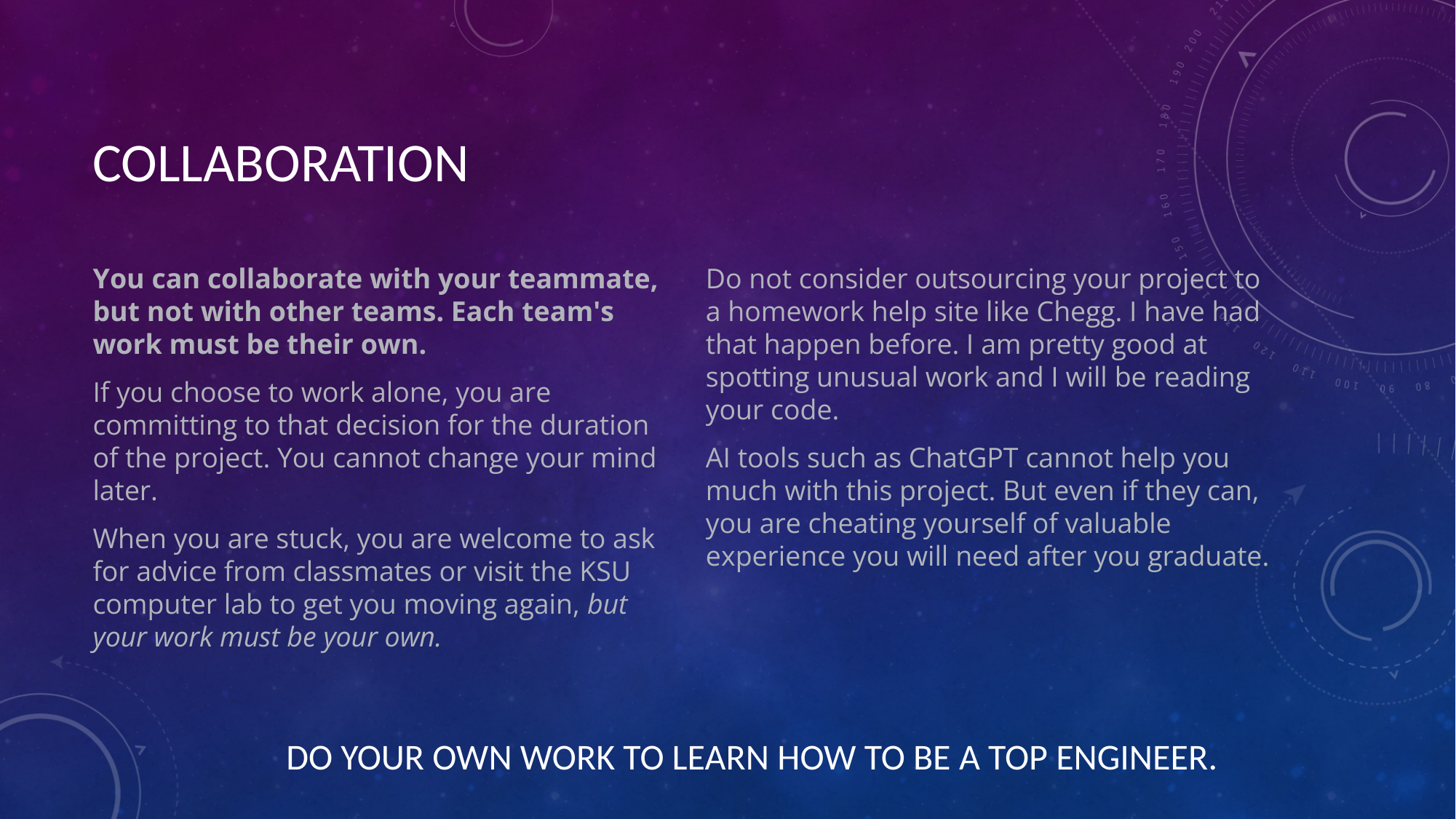

# collaboration
You can collaborate with your teammate, but not with other teams. Each team's work must be their own.
If you choose to work alone, you are committing to that decision for the duration of the project. You cannot change your mind later.
When you are stuck, you are welcome to ask for advice from classmates or visit the KSU computer lab to get you moving again, but your work must be your own.
Do not consider outsourcing your project to a homework help site like Chegg. I have had that happen before. I am pretty good at spotting unusual work and I will be reading your code.
AI tools such as ChatGPT cannot help you much with this project. But even if they can, you are cheating yourself of valuable experience you will need after you graduate.
Do your own work to learn how to be a top engineer.